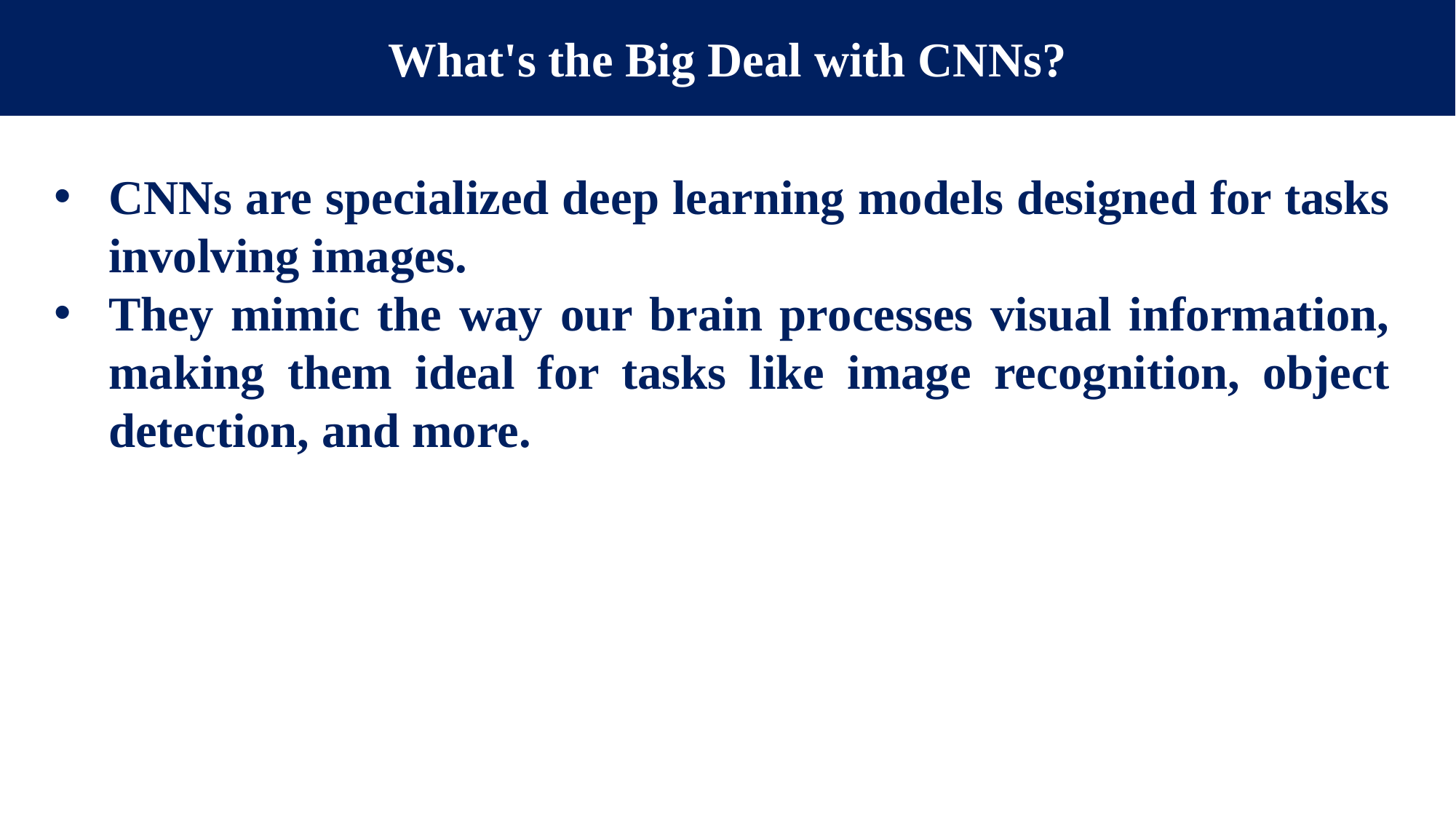

What's the Big Deal with CNNs?
CNNs are specialized deep learning models designed for tasks involving images.
They mimic the way our brain processes visual information, making them ideal for tasks like image recognition, object detection, and more.